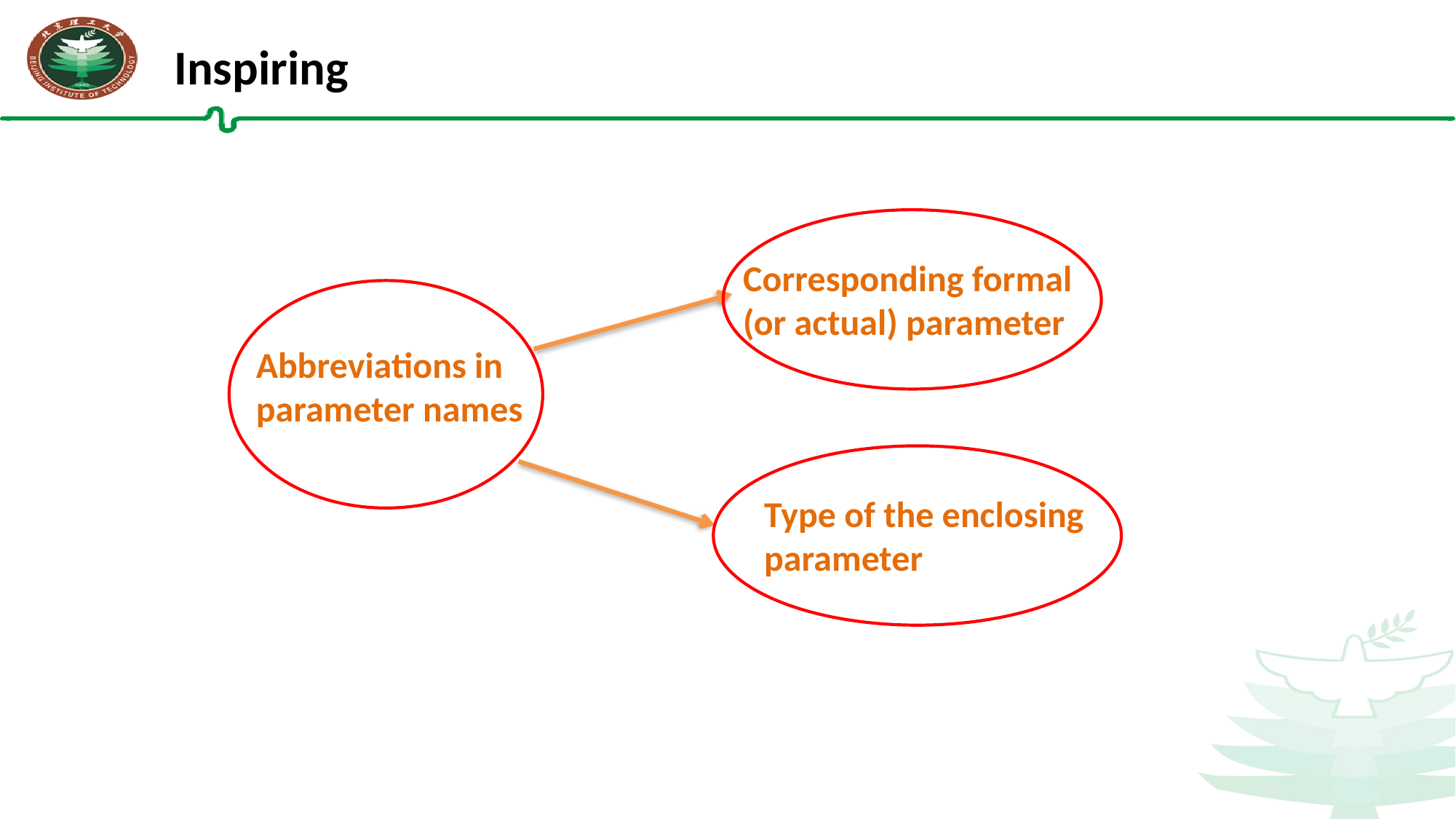

Inspiring

Corresponding formal
(or actual) parameter

Abbreviations in parameter names

Type of the enclosing parameter